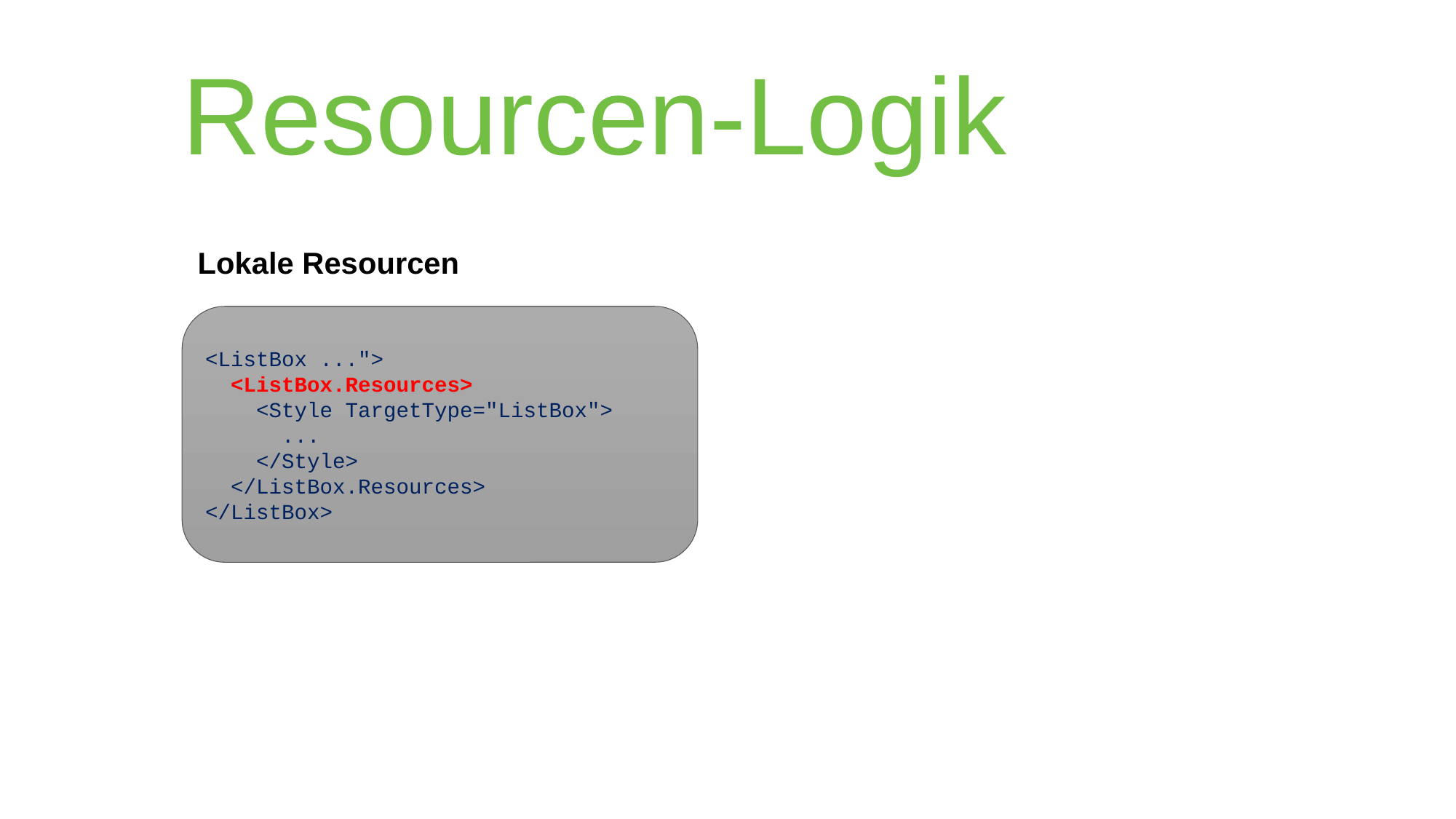

# Resourcen-Logik
Lokale Resourcen
<ListBox ...">
  <ListBox.Resources>
    <Style TargetType="ListBox">
      ...
    </Style>
  </ListBox.Resources>
</ListBox>